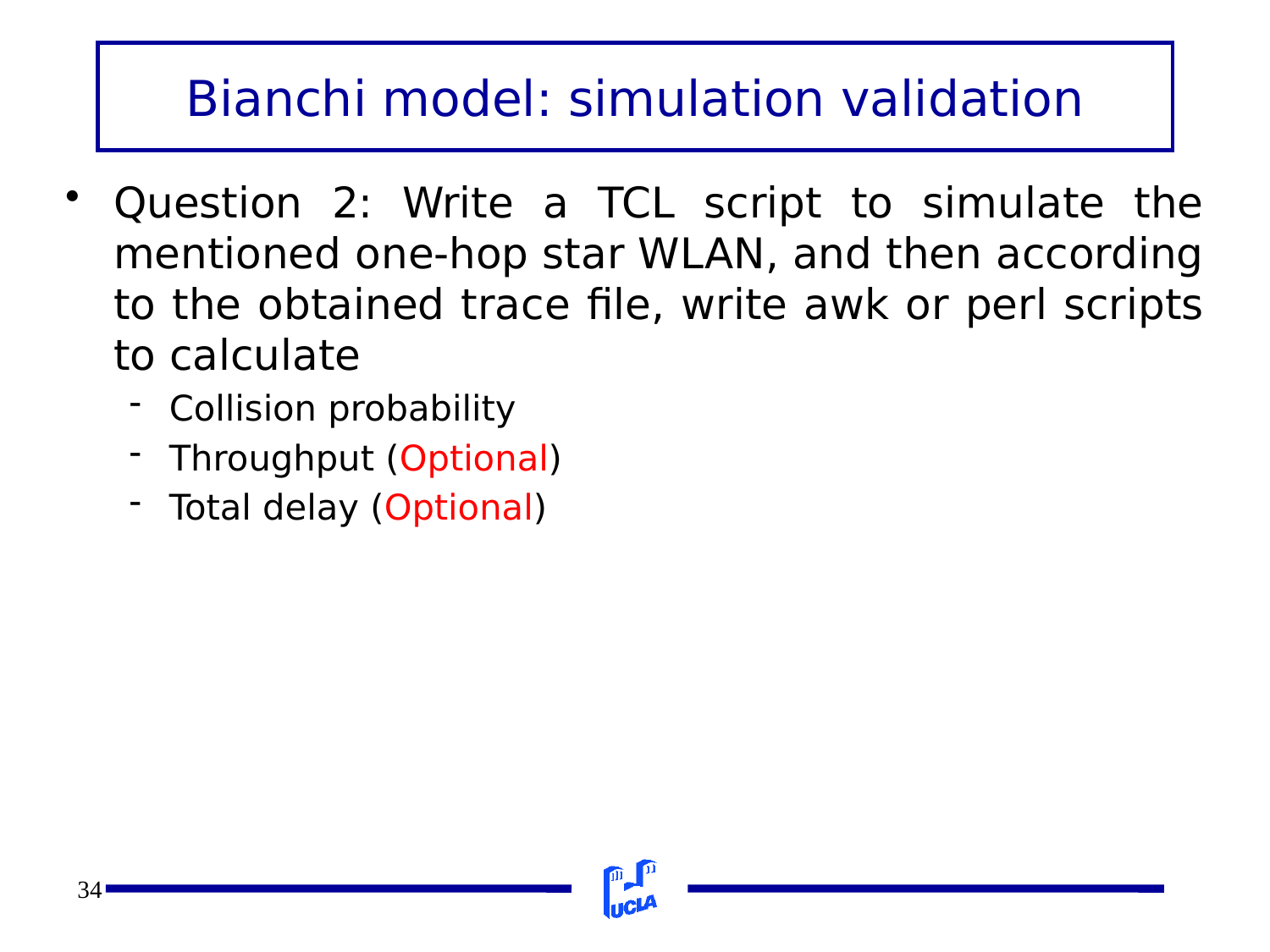

Bianchi model: simulation validation
Question 2: Write a TCL script to simulate the mentioned one-hop star WLAN, and then according to the obtained trace file, write awk or perl scripts to calculate
Collision probability
Throughput (Optional)
Total delay (Optional)
34